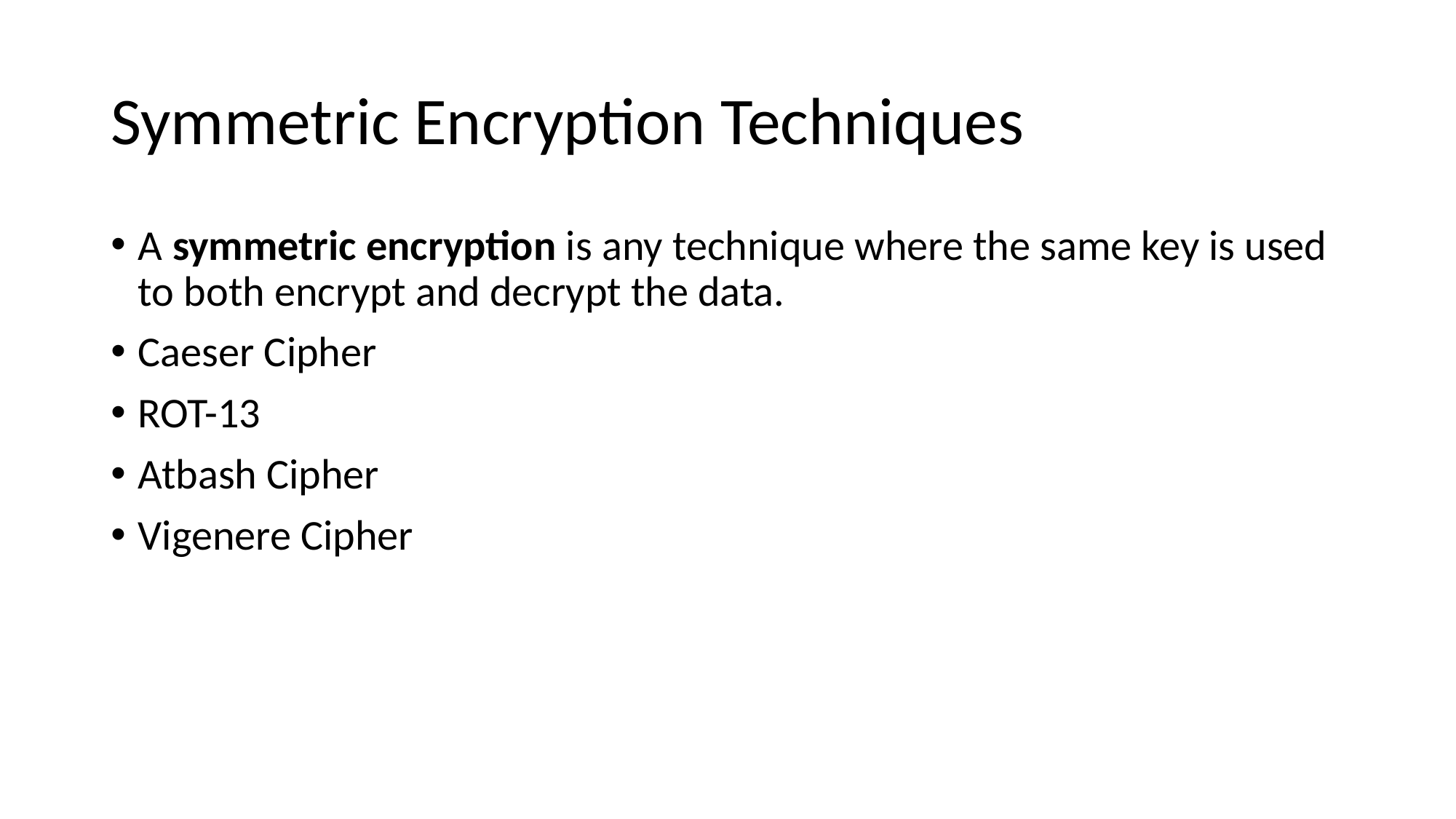

# Symmetric Encryption Techniques
A symmetric encryption is any technique where the same key is used to both encrypt and decrypt the data.
Caeser Cipher
ROT-13
Atbash Cipher
Vigenere Cipher